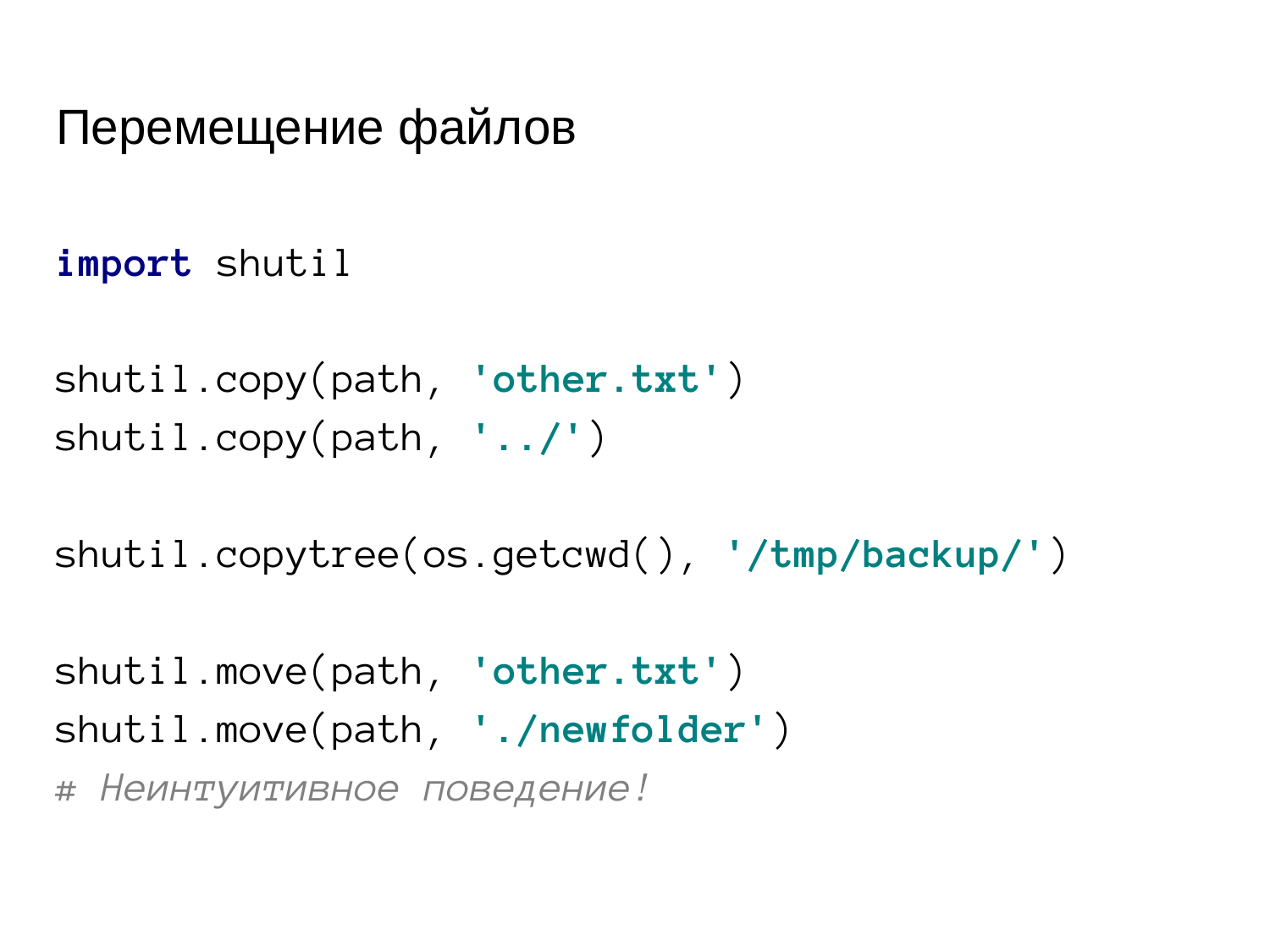

# Перемещение файлов
import shutil

shutil.copy(path, 'other.txt')
shutil.copy(path, '../')

shutil.copytree(os.getcwd(), '/tmp/backup/')

shutil.move(path, 'other.txt')
shutil.move(path, './newfolder')
# Неинтуитивное поведение!